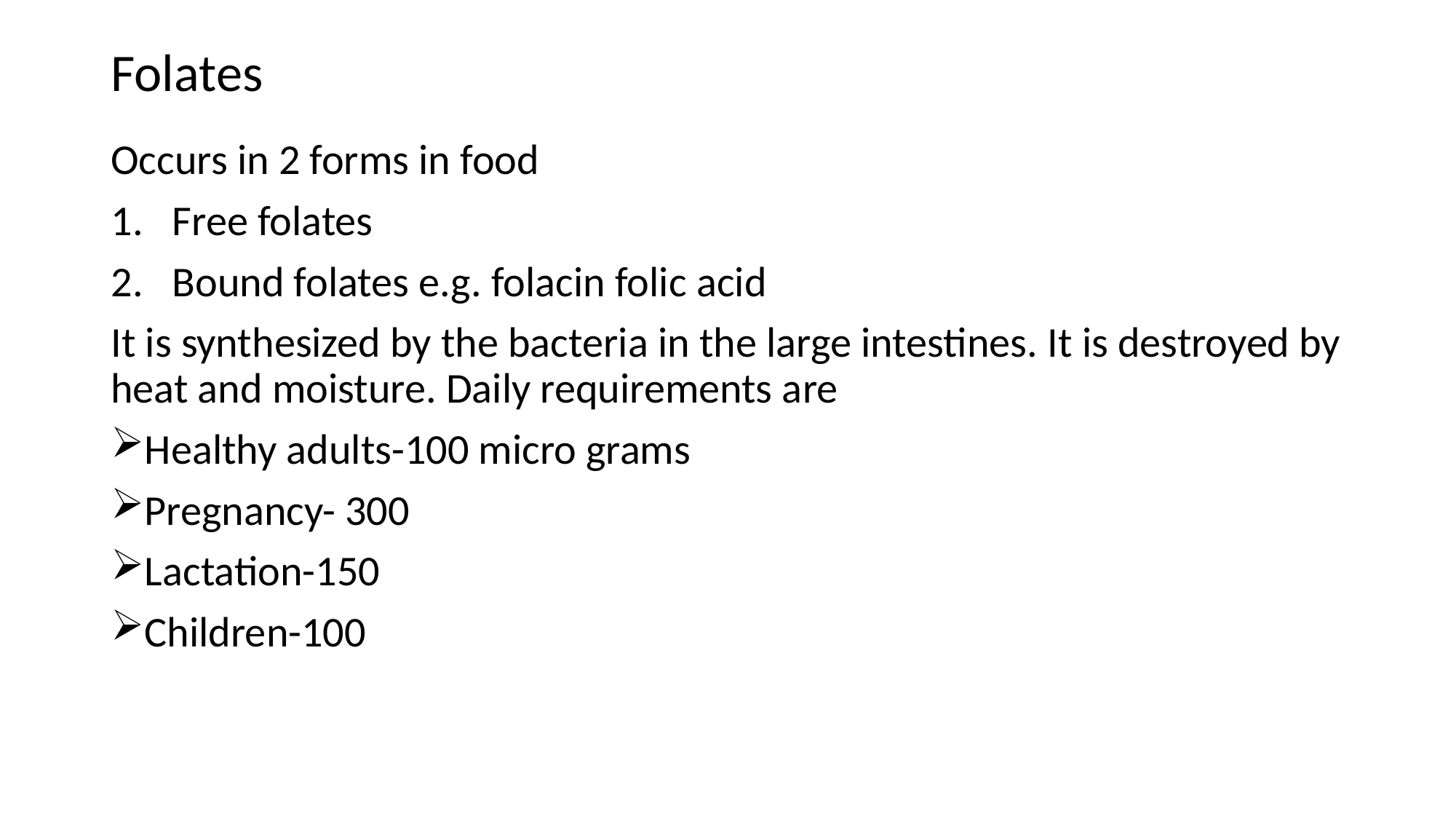

# Folates
Occurs in 2 forms in food
Free folates
Bound folates e.g. folacin folic acid
It is synthesized by the bacteria in the large intestines. It is destroyed by heat and moisture. Daily requirements are
Healthy adults-100 micro grams
Pregnancy- 300
Lactation-150
Children-100